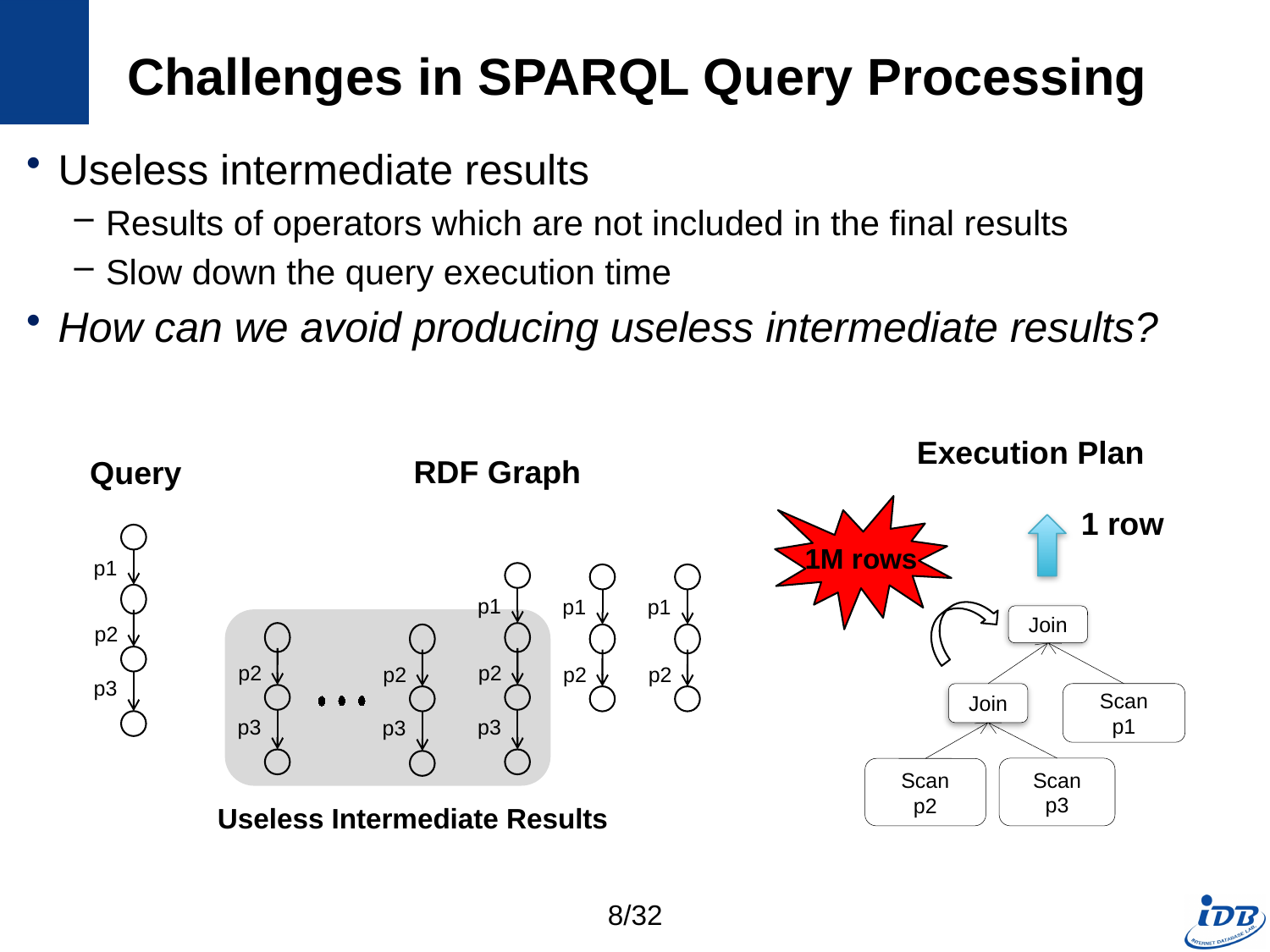

# Challenges in SPARQL Query Processing
Useless intermediate results
Results of operators which are not included in the final results
Slow down the query execution time
How can we avoid producing useless intermediate results?
Execution Plan
Query
RDF Graph

1M rows
1 row

p1

p1
p1
p1

Join
Join
Scan
p1
Scan
p3
Scan
p2

p2

p2
p2
p2
p2
p2
p3

p3
p3
p3

Useless Intermediate Results
8/32